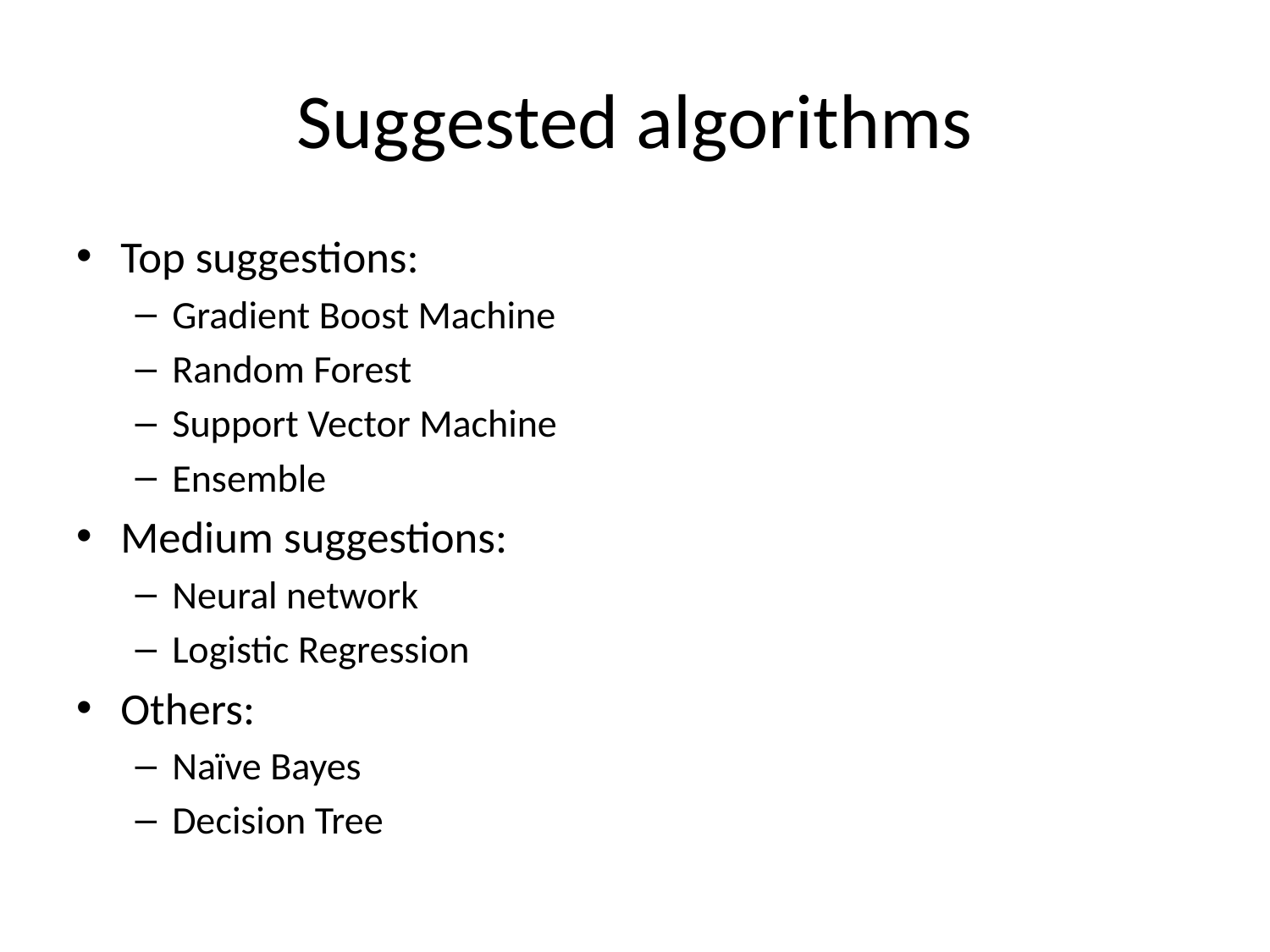

# Suggested algorithms
Top suggestions:
Gradient Boost Machine
Random Forest
Support Vector Machine
Ensemble
Medium suggestions:
Neural network
Logistic Regression
Others:
Naïve Bayes
Decision Tree